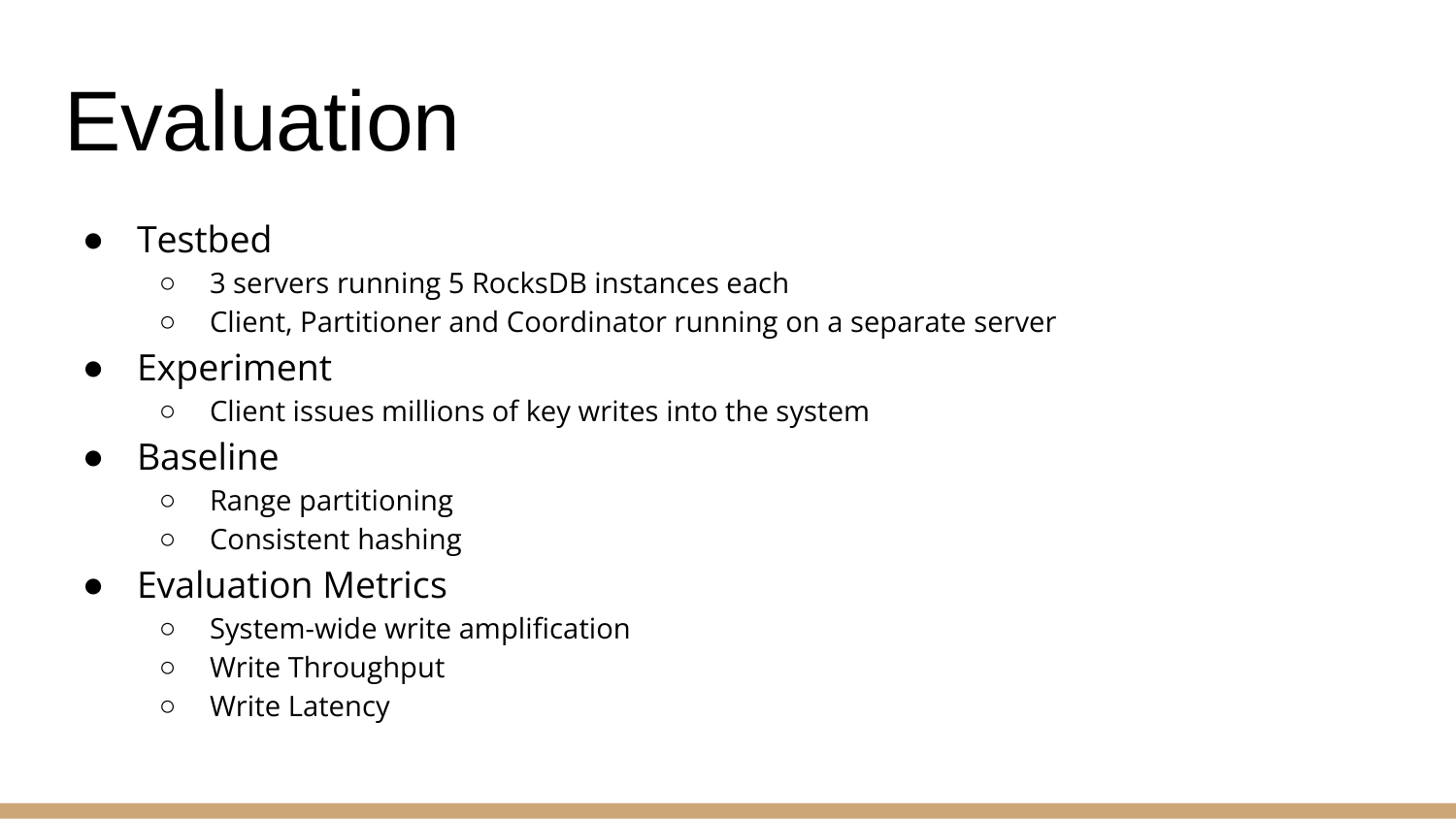

# Evaluation
Testbed
3 servers running 5 RocksDB instances each
Client, Partitioner and Coordinator running on a separate server
Experiment
Client issues millions of key writes into the system
Baseline
Range partitioning
Consistent hashing
Evaluation Metrics
System-wide write amplification
Write Throughput
Write Latency